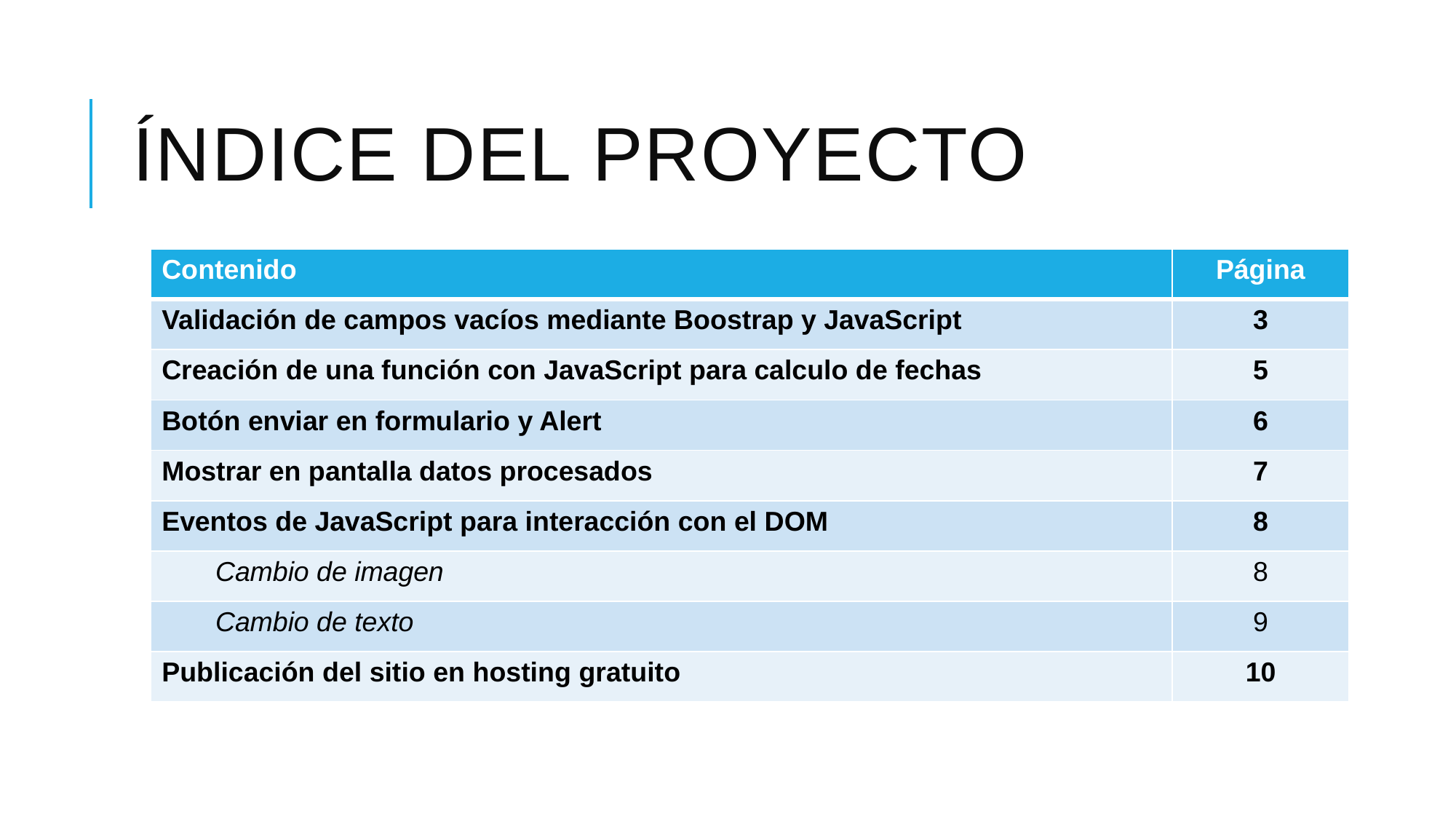

# Índice del proyecto
| Contenido | Página |
| --- | --- |
| Validación de campos vacíos mediante Boostrap y JavaScript | 3 |
| Creación de una función con JavaScript para calculo de fechas | 5 |
| Botón enviar en formulario y Alert | 6 |
| Mostrar en pantalla datos procesados | 7 |
| Eventos de JavaScript para interacción con el DOM | 8 |
| Cambio de imagen | 8 |
| Cambio de texto | 9 |
| Publicación del sitio en hosting gratuito | 10 |